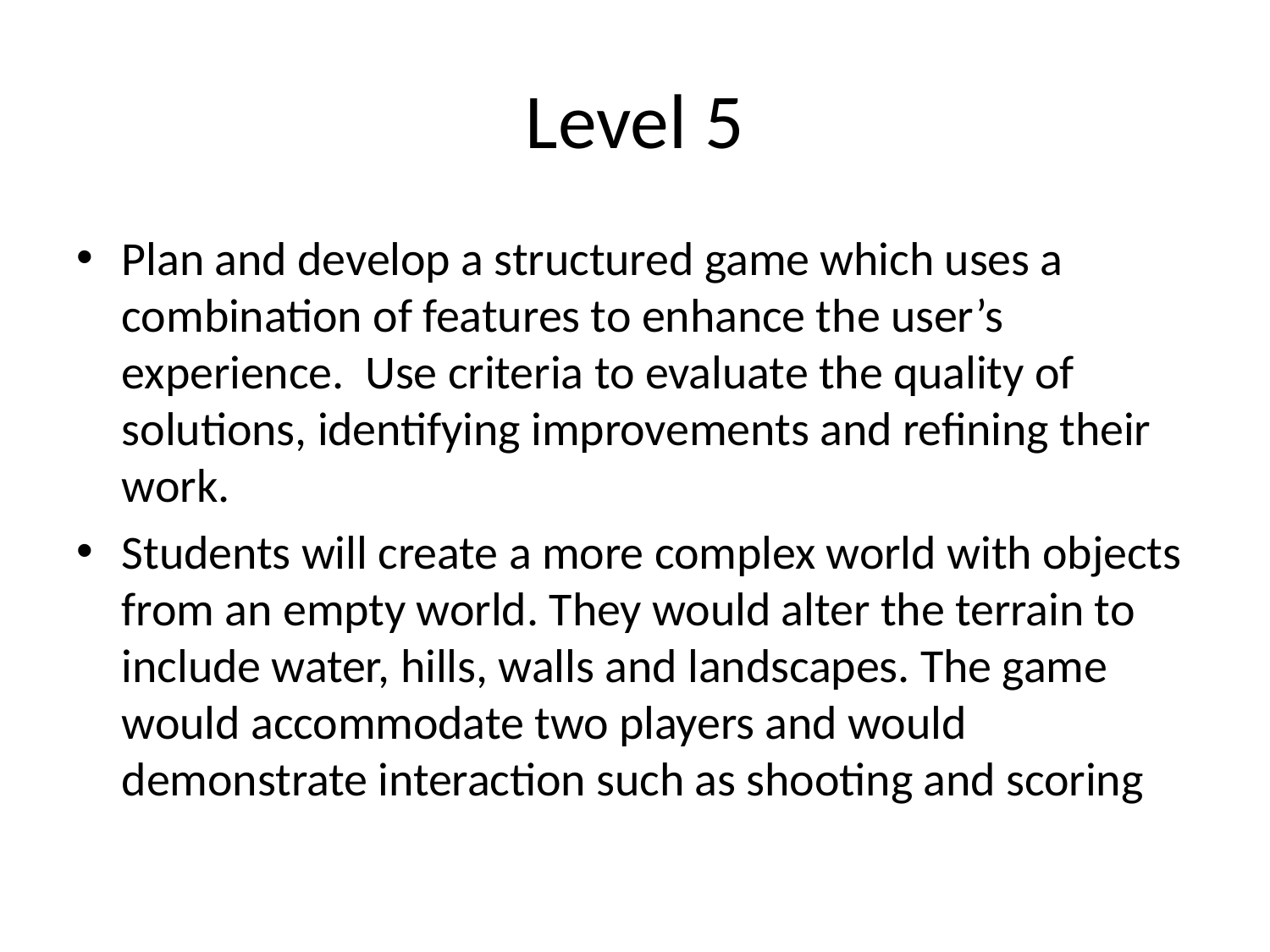

# Level 5
Plan and develop a structured game which uses a combination of features to enhance the user’s experience.  Use criteria to evaluate the quality of solutions, identifying improvements and refining their work.
Students will create a more complex world with objects from an empty world. They would alter the terrain to include water, hills, walls and landscapes. The game would accommodate two players and would demonstrate interaction such as shooting and scoring